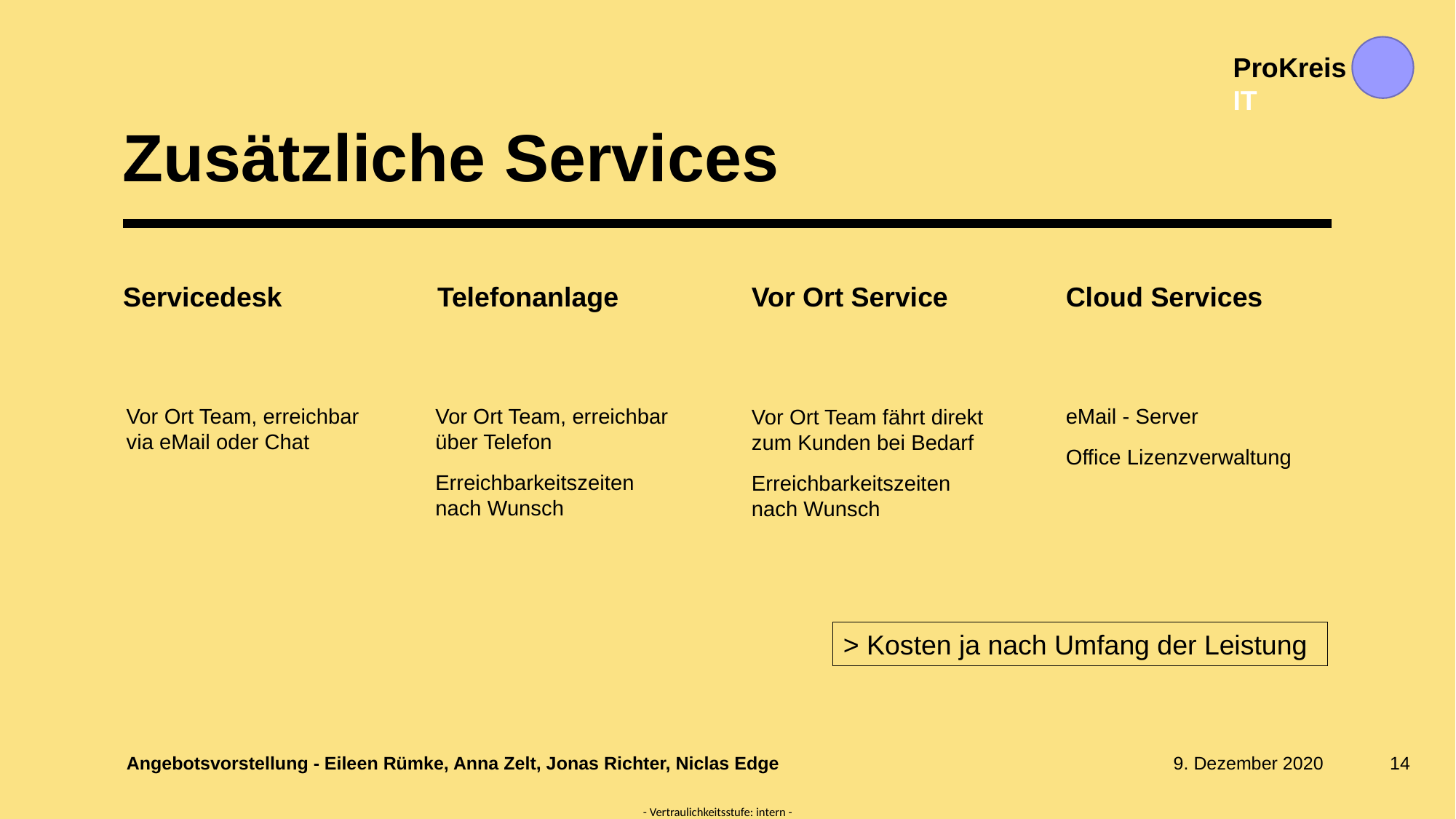

ProKreis  IT
# Zusätzliche Services
Servicedesk
Telefonanlage
Vor Ort Service

Cloud Services
Vor Ort Team, erreichbar via eMail oder Chat

Vor Ort Team, erreichbar über Telefon
Erreichbarkeitszeiten nach Wunsch

eMail - Server
Office Lizenzverwaltung

Vor Ort Team fährt direkt zum Kunden bei Bedarf
Erreichbarkeitszeiten nach Wunsch

> Kosten ja nach Umfang der Leistung
Angebotsvorstellung - Eileen Rümke, Anna Zelt, Jonas Richter, Niclas Edge
9. Dezember 2020
14